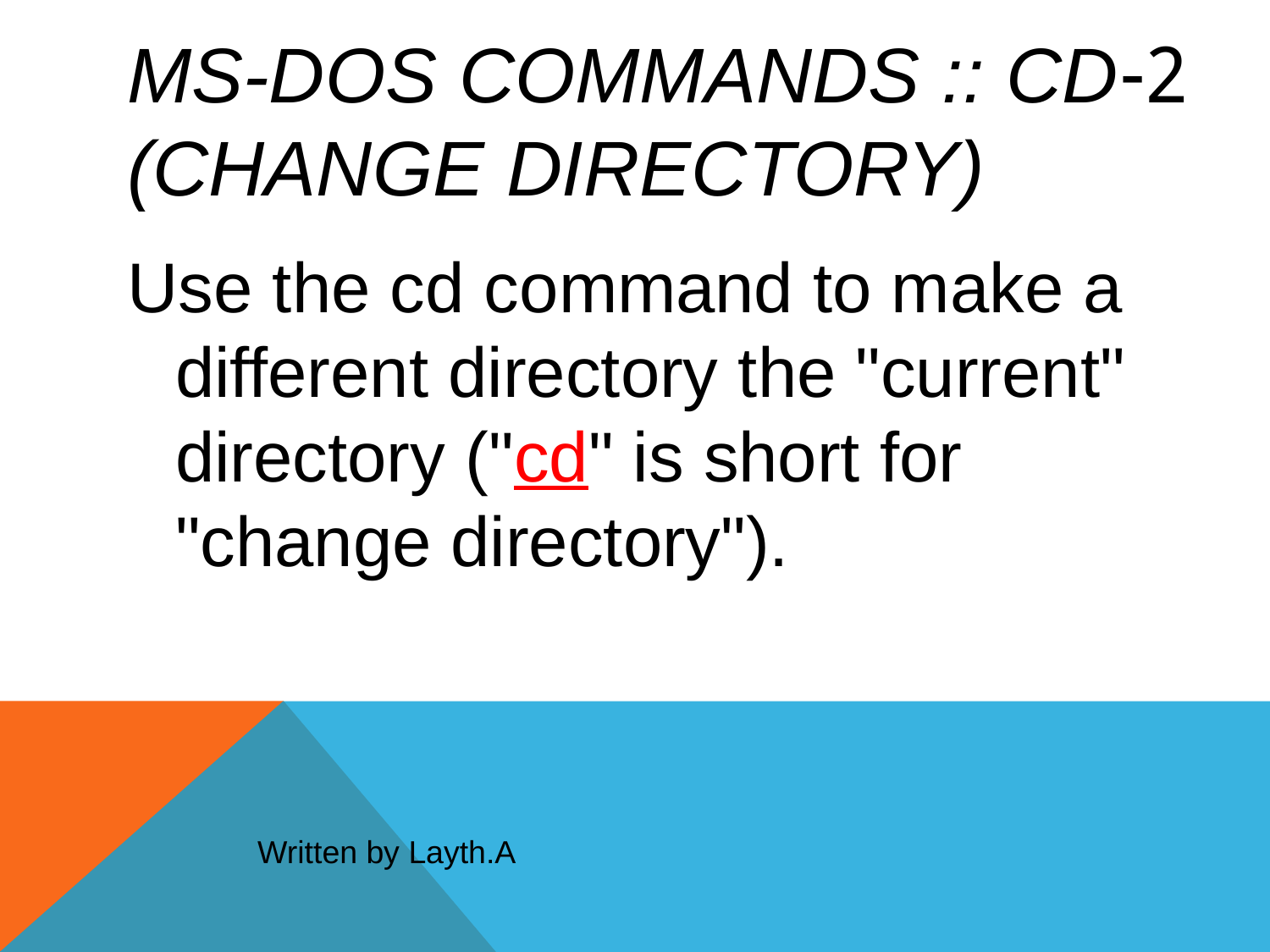

# 2-MS-DOS Commands :: cd (change directory)
Use the cd command to make a different directory the "current" directory ("cd" is short for "change directory").
Written by Layth.A